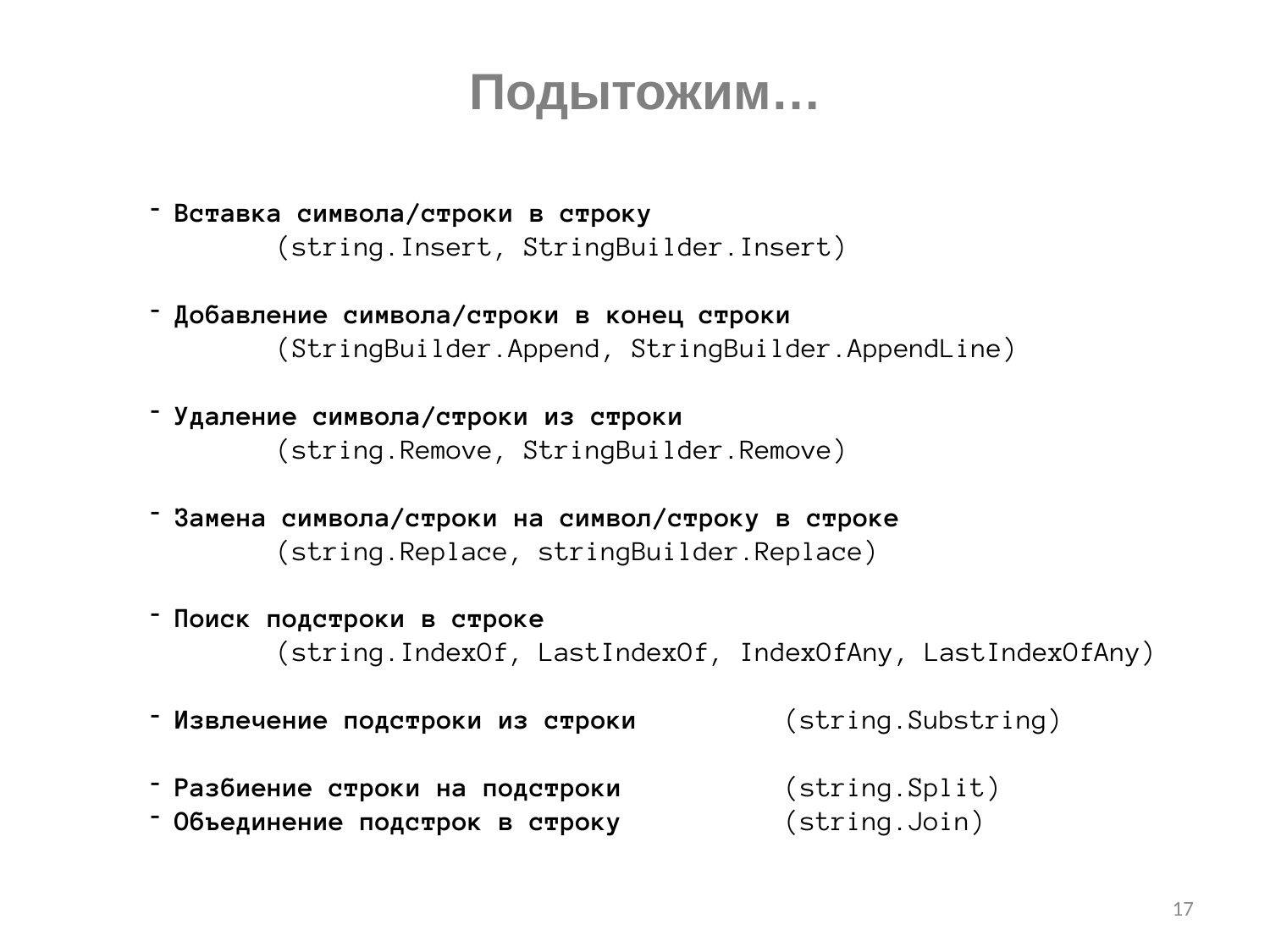

Подытожим…
 Вставка символа/строки в строку
	(string.Insert, StringBuilder.Insert)

 Добавление символа/строки в конец строки
	(StringBuilder.Append, StringBuilder.AppendLine)

 Удаление символа/строки из строки
	(string.Remove, StringBuilder.Remove)

 Замена символа/строки на символ/строку в строке
	(string.Replace, stringBuilder.Replace)

 Поиск подстроки в строке
	(string.IndexOf, LastIndexOf, IndexOfAny, LastIndexOfAny)

 Извлечение подстроки из строки		(string.Substring)

 Разбиение строки на подстроки		(string.Split)
 Объединение подстрок в строку		(string.Join)
17